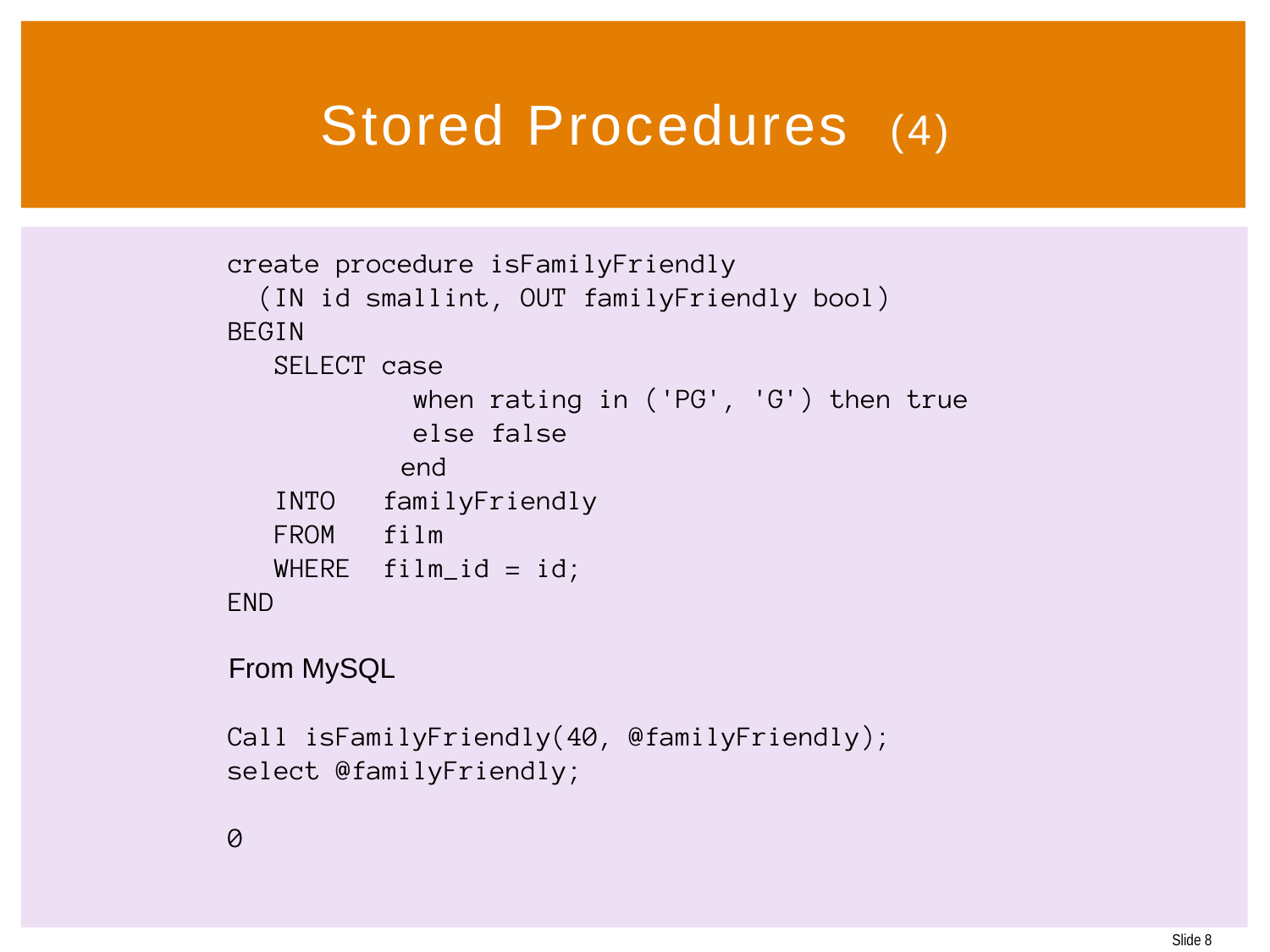

# Stored Procedures  (4)
create procedure isFamilyFriendly
  (IN id smallint, OUT familyFriendly bool)
BEGIN
   SELECT case
            when rating in ('PG', 'G') then true
            else false
   	   end
   INTO   familyFriendly
   FROM   film
   WHERE  film_id = id;
END

From MySQL

Call isFamilyFriendly(40, @familyFriendly);
select @familyFriendly;

0